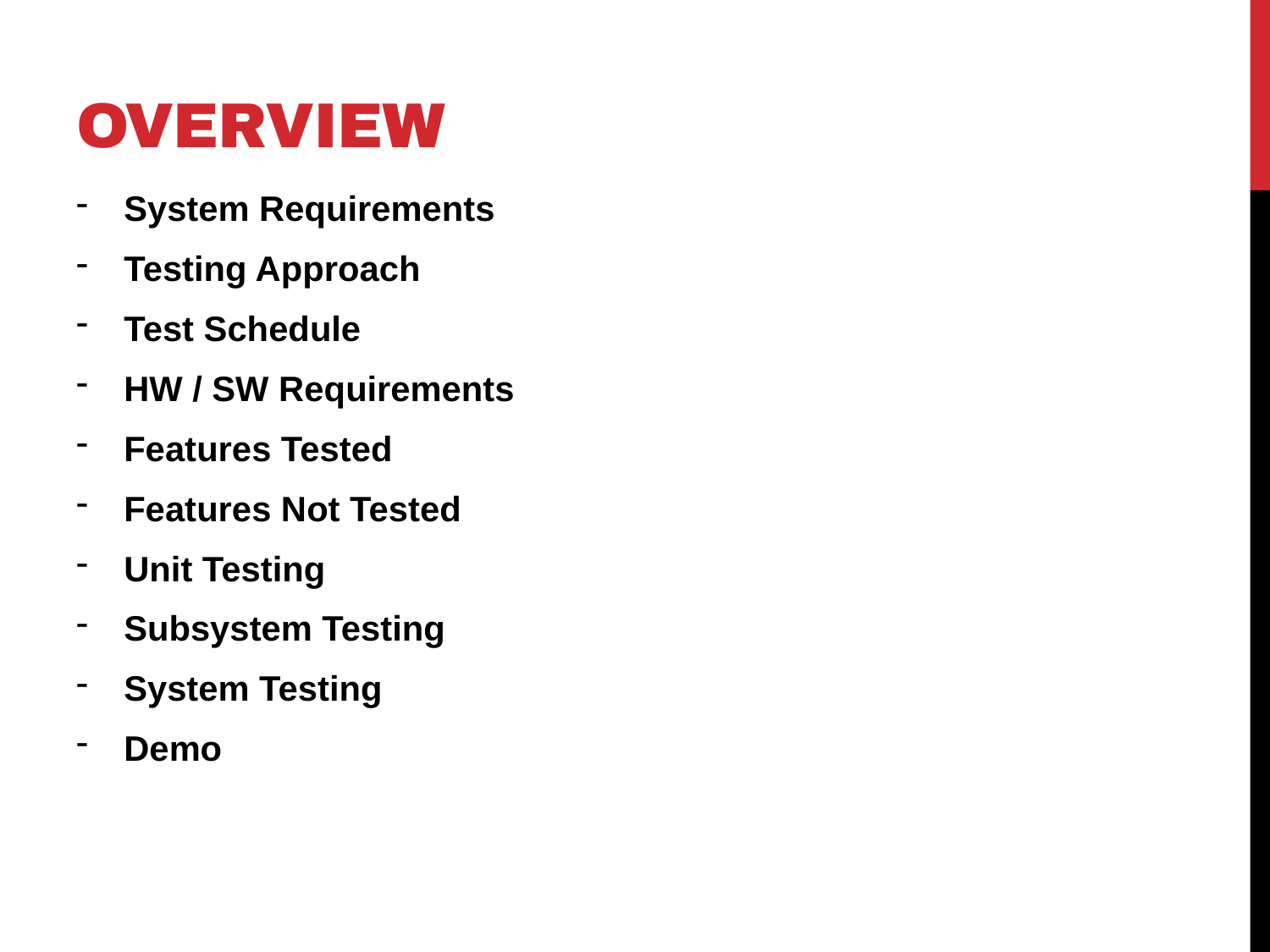

# Overview
System Requirements
Testing Approach
Test Schedule
HW / SW Requirements
Features Tested
Features Not Tested
Unit Testing
Subsystem Testing
System Testing
Demo